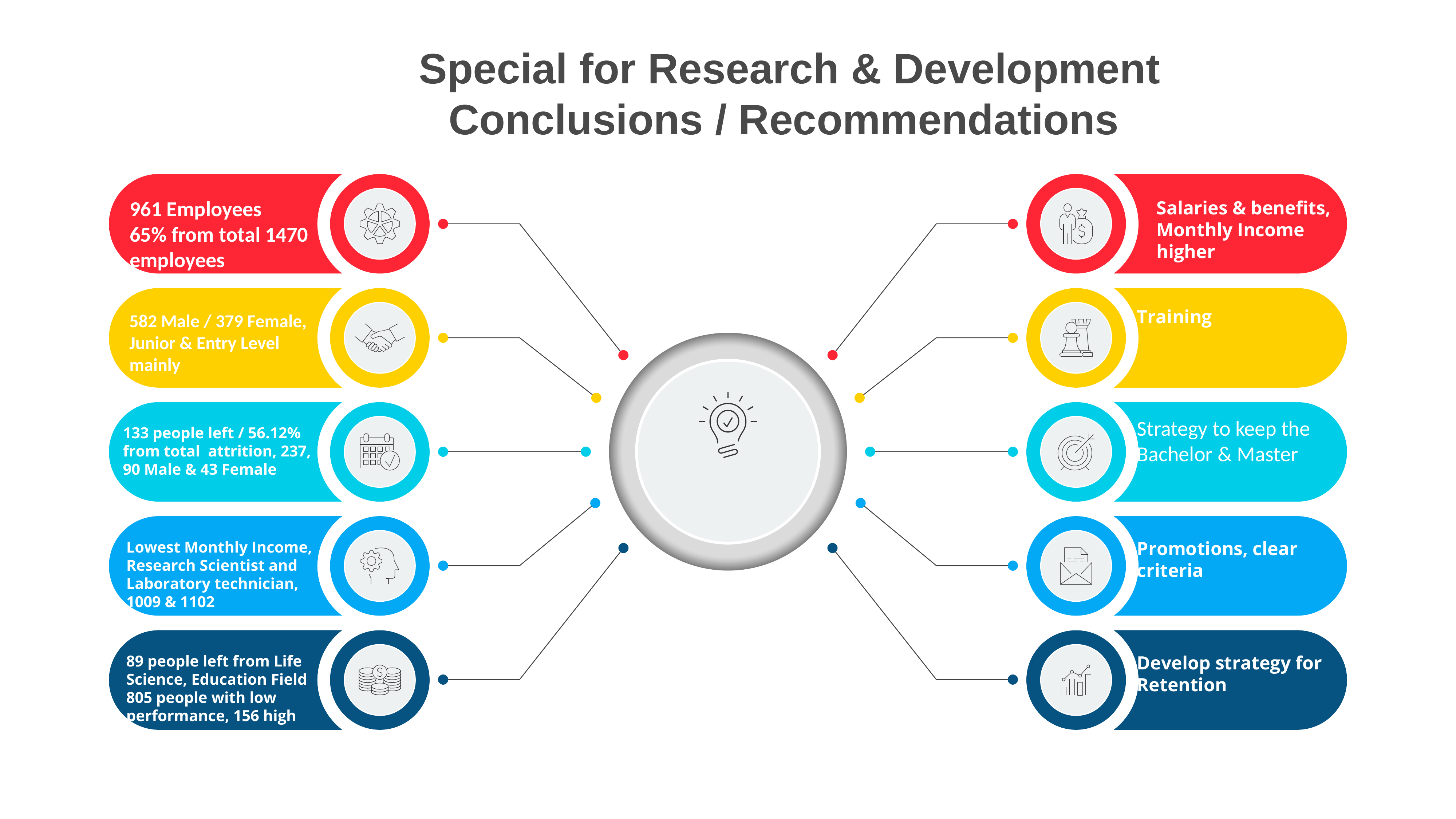

Special for Research & Development
Conclusions / Recommendations

961 Employees
65% from total 1470 employees
Salaries & benefits,
Monthly Income higher

Training

582 Male / 379 Female,
Junior & Entry Level  mainly

Strategy to keep the Bachelor & Master

133 people left / 56.12% from total  attrition, 237,
90 Male & 43 Female

Promotions, clear criteria
Lowest Monthly Income,
Research Scientist and Laboratory technician,
1009 & 1102

89 people left from Life Science, Education Field
805 people with low performance, 156 high
Develop strategy for Retention